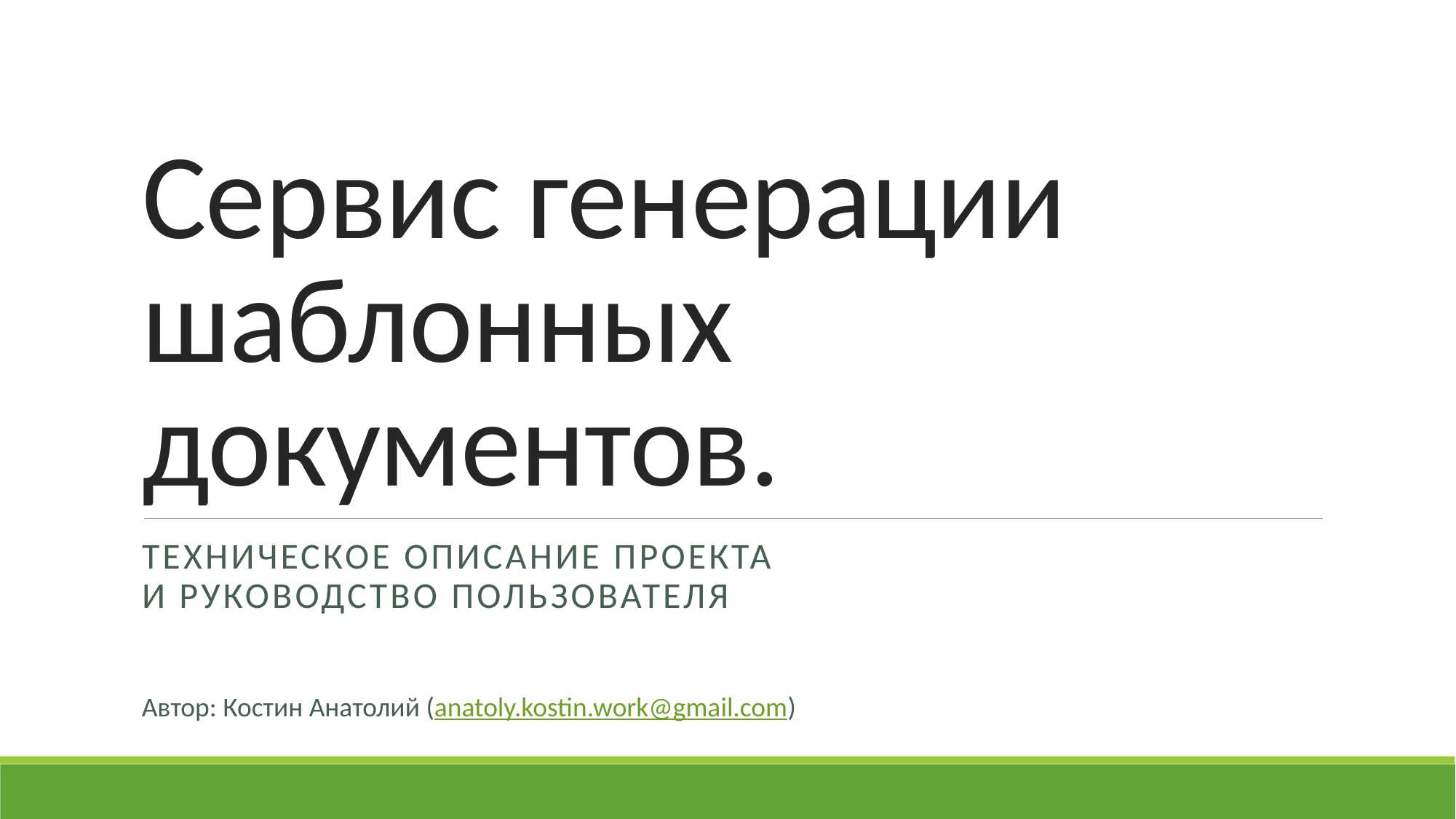

# Сервис генерации шаблонных документов.
Техническое описание проекта
и руководство пользователя
Автор: Костин Анатолий (anatoly.kostin.work@gmail.com)